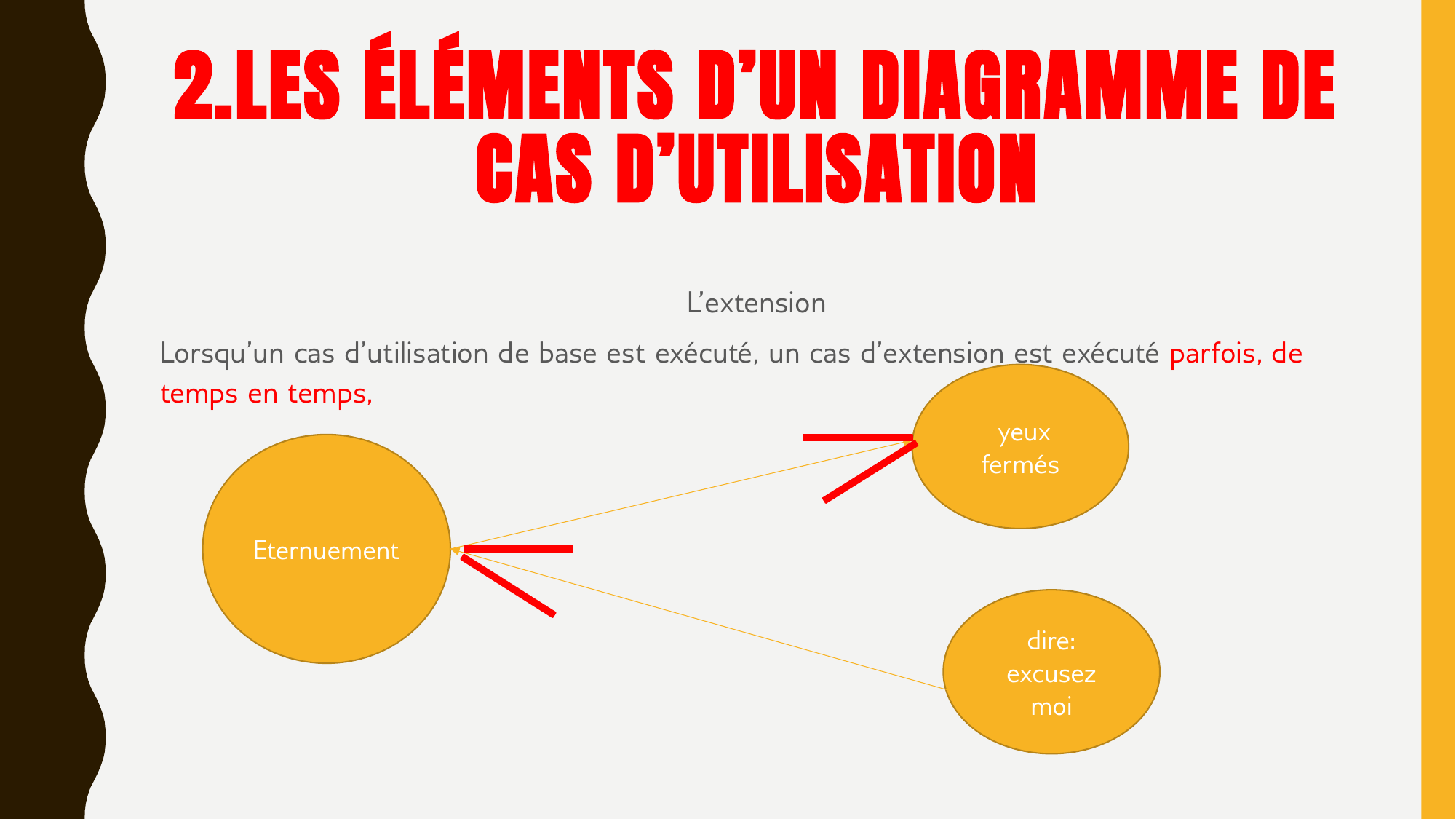

# 2.Les éléments d’un diagramme de cas d’utilisation
L’extension
Lorsqu’un cas d’utilisation de base est exécuté, un cas d’extension est exécuté parfois, de temps en temps,
 yeux fermés
Eternuement

dire: excusez moi